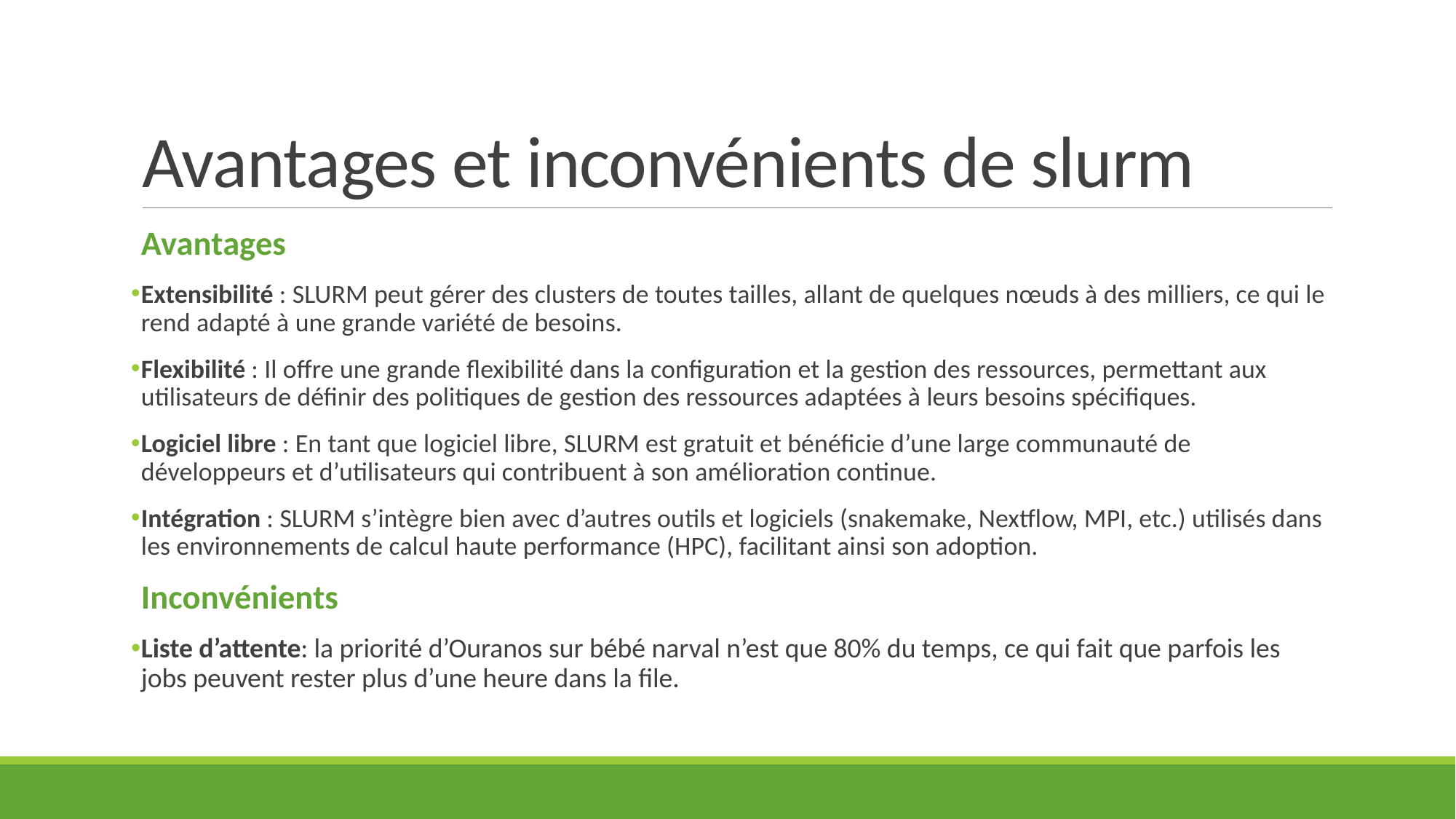

# Avantages et inconvénients de slurm
Avantages
Extensibilité : SLURM peut gérer des clusters de toutes tailles, allant de quelques nœuds à des milliers, ce qui le rend adapté à une grande variété de besoins.
Flexibilité : Il offre une grande flexibilité dans la configuration et la gestion des ressources, permettant aux utilisateurs de définir des politiques de gestion des ressources adaptées à leurs besoins spécifiques.
Logiciel libre : En tant que logiciel libre, SLURM est gratuit et bénéficie d’une large communauté de développeurs et d’utilisateurs qui contribuent à son amélioration continue.
Intégration : SLURM s’intègre bien avec d’autres outils et logiciels (snakemake, Nextflow, MPI, etc.) utilisés dans les environnements de calcul haute performance (HPC), facilitant ainsi son adoption.
Inconvénients
Liste d’attente: la priorité d’Ouranos sur bébé narval n’est que 80% du temps, ce qui fait que parfois les jobs peuvent rester plus d’une heure dans la file.